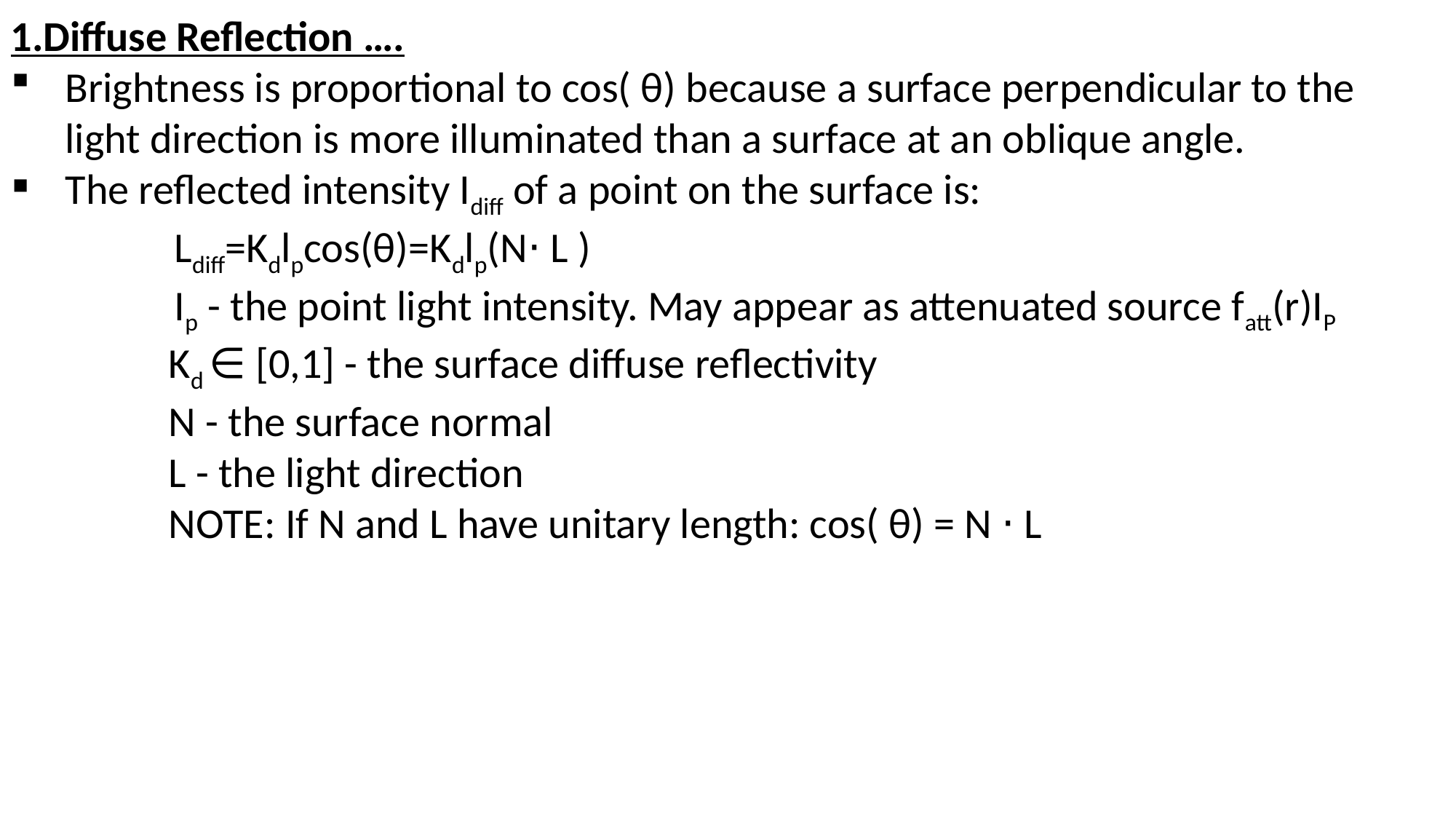

1.Diffuse Reflection ….
Brightness is proportional to cos( θ) because a surface perpendicular to the light direction is more illuminated than a surface at an oblique angle.
The reflected intensity Idiff of a point on the surface is:
Ldiff=Kdlpcos(θ)=Kdlp(N⋅ L )
Ip - the point light intensity. May appear as attenuated source fatt(r)IP
Kd ∈ [0,1] - the surface diffuse reflectivity
N - the surface normal
L - the light direction
NOTE: If N and L have unitary length: cos( θ) = N ⋅ L